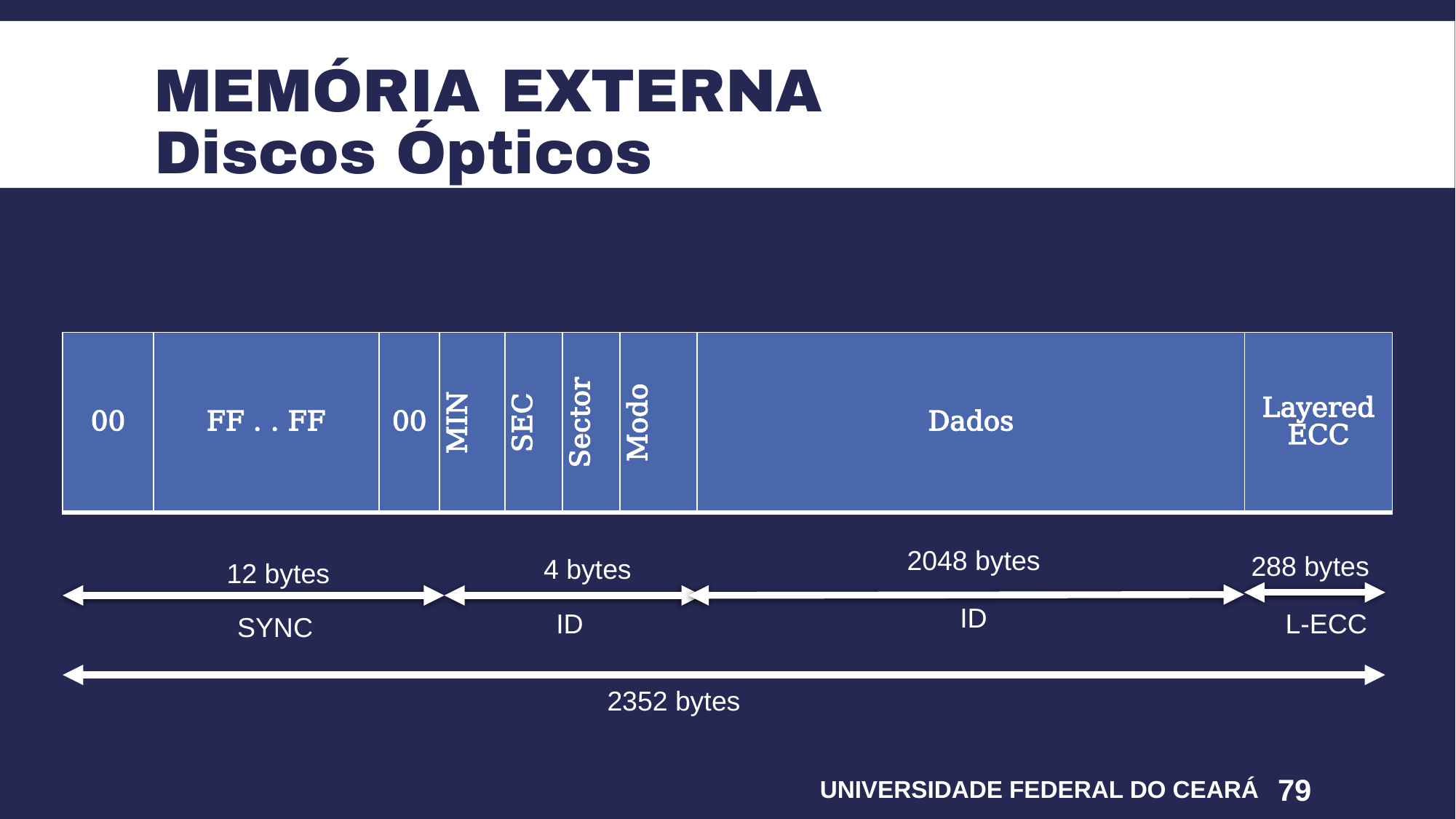

# Memória Externa Discos Ópticos
| 00 | FF . . FF | 00 | MIN | SEC | Sector | Modo | Dados | Layered ECC |
| --- | --- | --- | --- | --- | --- | --- | --- | --- |
2048 bytes
288 bytes
4 bytes
12 bytes
ID
ID
L-ECC
SYNC
2352 bytes
UNIVERSIDADE FEDERAL DO CEARÁ
79